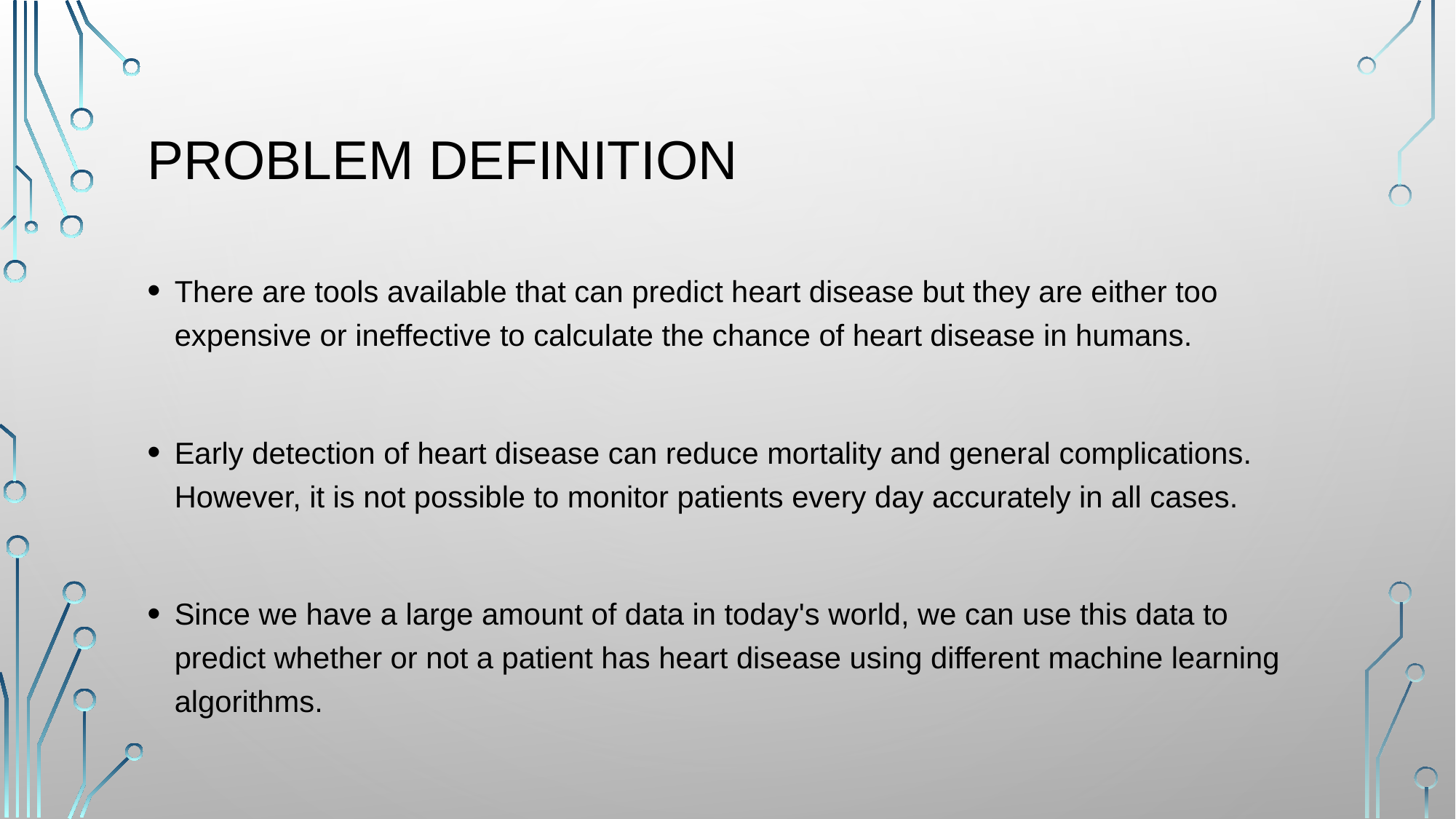

# Problem Definition
There are tools available that can predict heart disease but they are either too expensive or ineffective to calculate the chance of heart disease in humans.

Early detection of heart disease can reduce mortality and general complications. However, it is not possible to monitor patients every day accurately in all cases.

Since we have a large amount of data in today's world, we can use this data to predict whether or not a patient has heart disease using different machine learning algorithms.